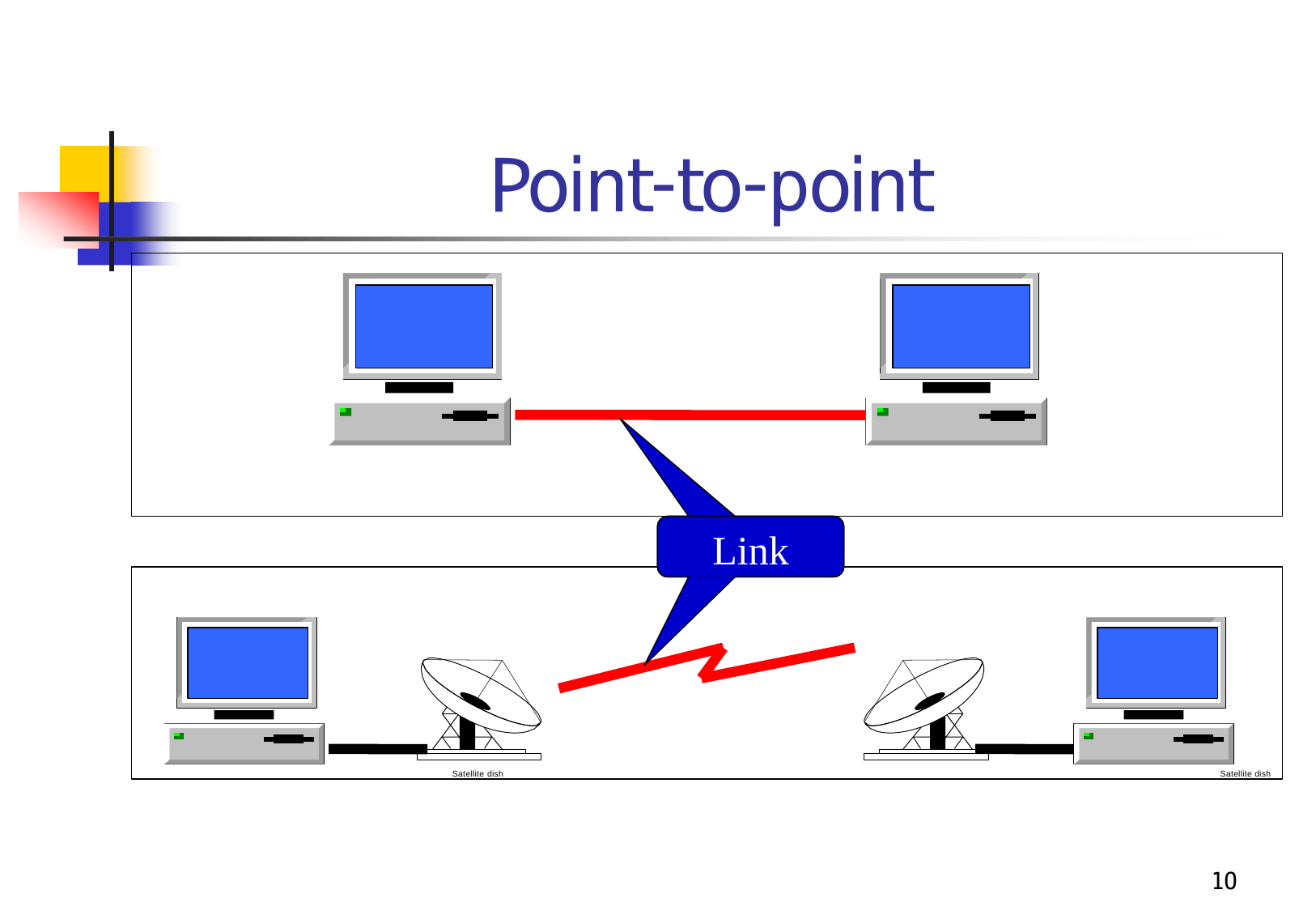

# Point-to-point

Link

Satellite dish	Satellite dish

10